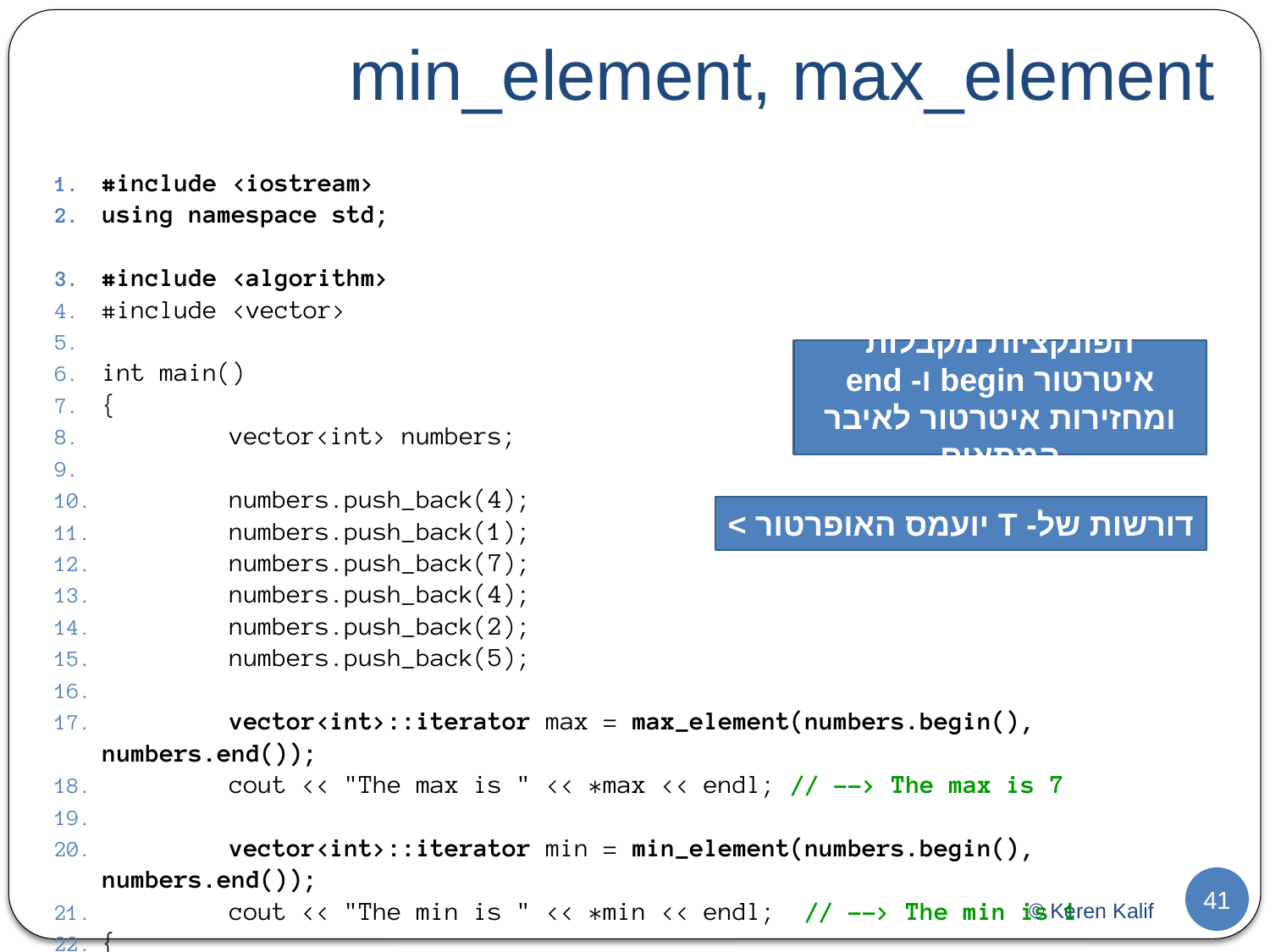

# min_element, max_element

#include <iostream>
using namespace std;

#include <algorithm>
#include <vector>

int main()
{
	vector<int> numbers;

	numbers.push_back(4);
	numbers.push_back(1);
	numbers.push_back(7);
	numbers.push_back(4);
	numbers.push_back(2);
	numbers.push_back(5);

	vector<int>::iterator max = max_element(numbers.begin(), numbers.end());
	cout << "The max is " << *max << endl; // --> The max is 7

	vector<int>::iterator min = min_element(numbers.begin(), numbers.end());
	cout << "The min is " << *min << endl;  // --> The min is 1
{

הפונקציות מקבלות איטרטור begin ו- end ומחזירות איטרטור לאיבר המתאים
דורשות של- T יועמס האופרטור >
41
© Keren Kalif